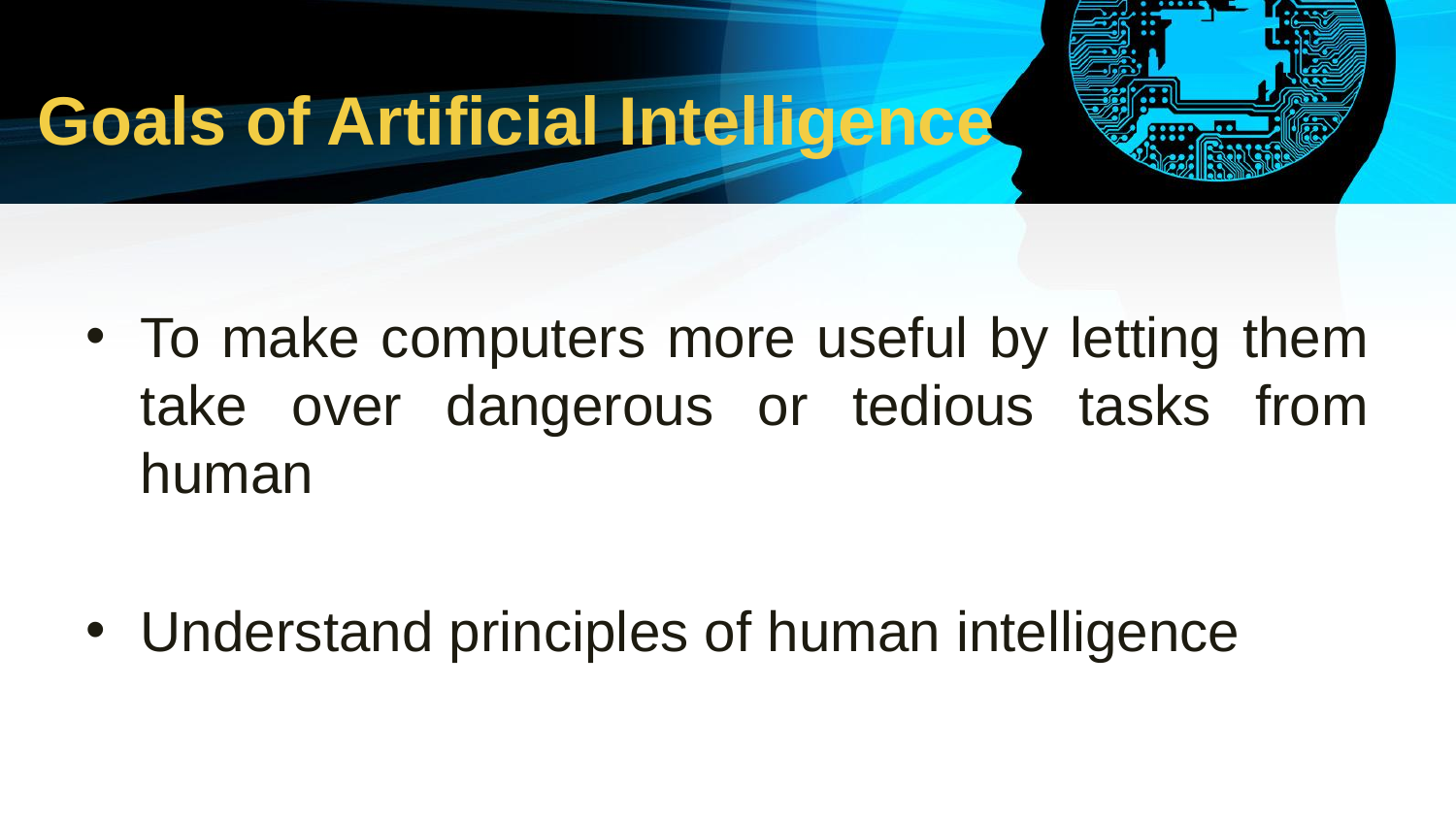

# Goals of Artificial Intelligence

To make computers more useful by letting them take over dangerous or tedious tasks from human

Understand principles of human intelligence